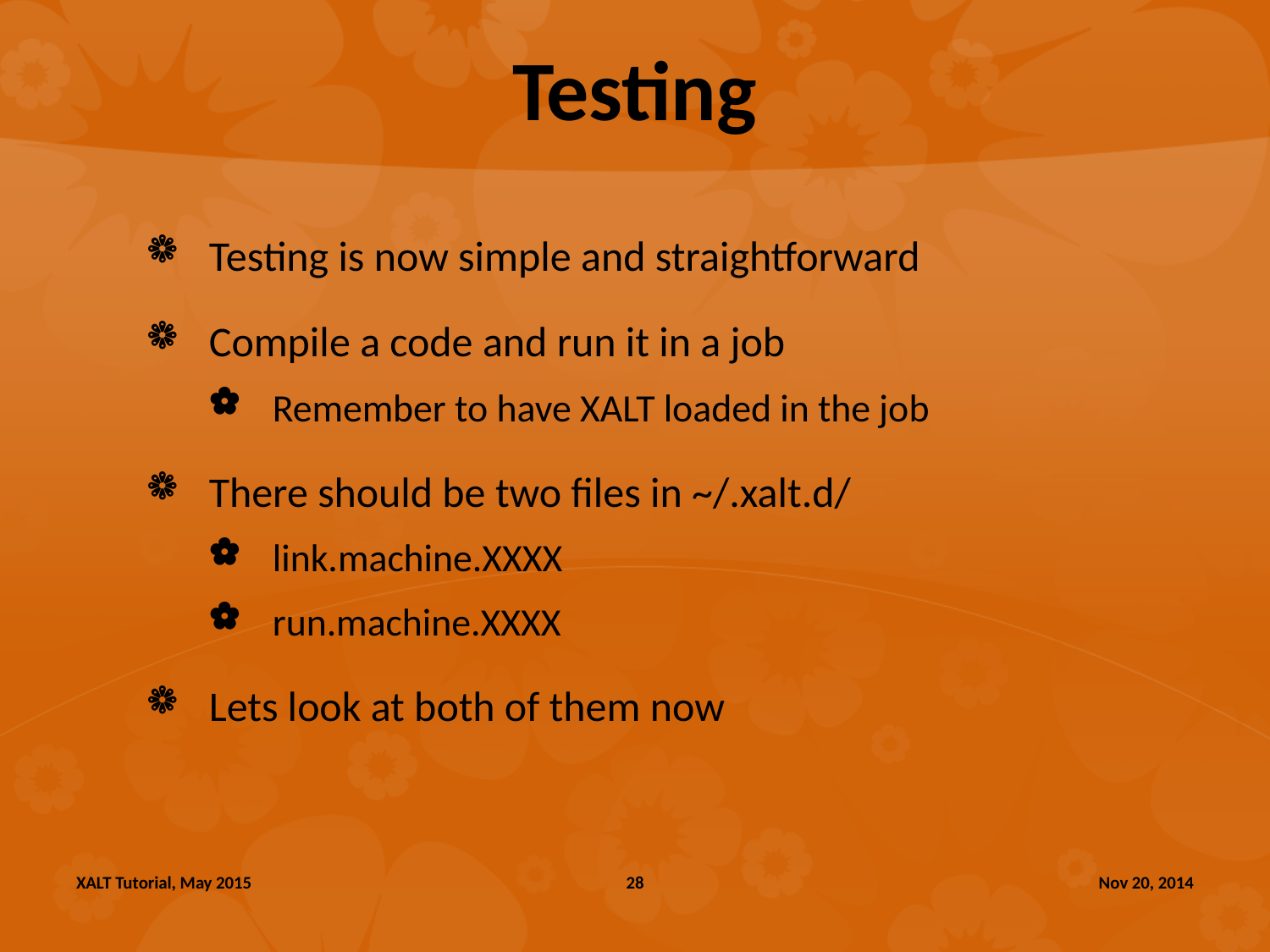

# Testing
Testing is now simple and straightforward
Compile a code and run it in a job
Remember to have XALT loaded in the job
There should be two files in ~/.xalt.d/
link.machine.XXXX
run.machine.XXXX
Lets look at both of them now
XALT Tutorial, May 2015
28
Nov 20, 2014